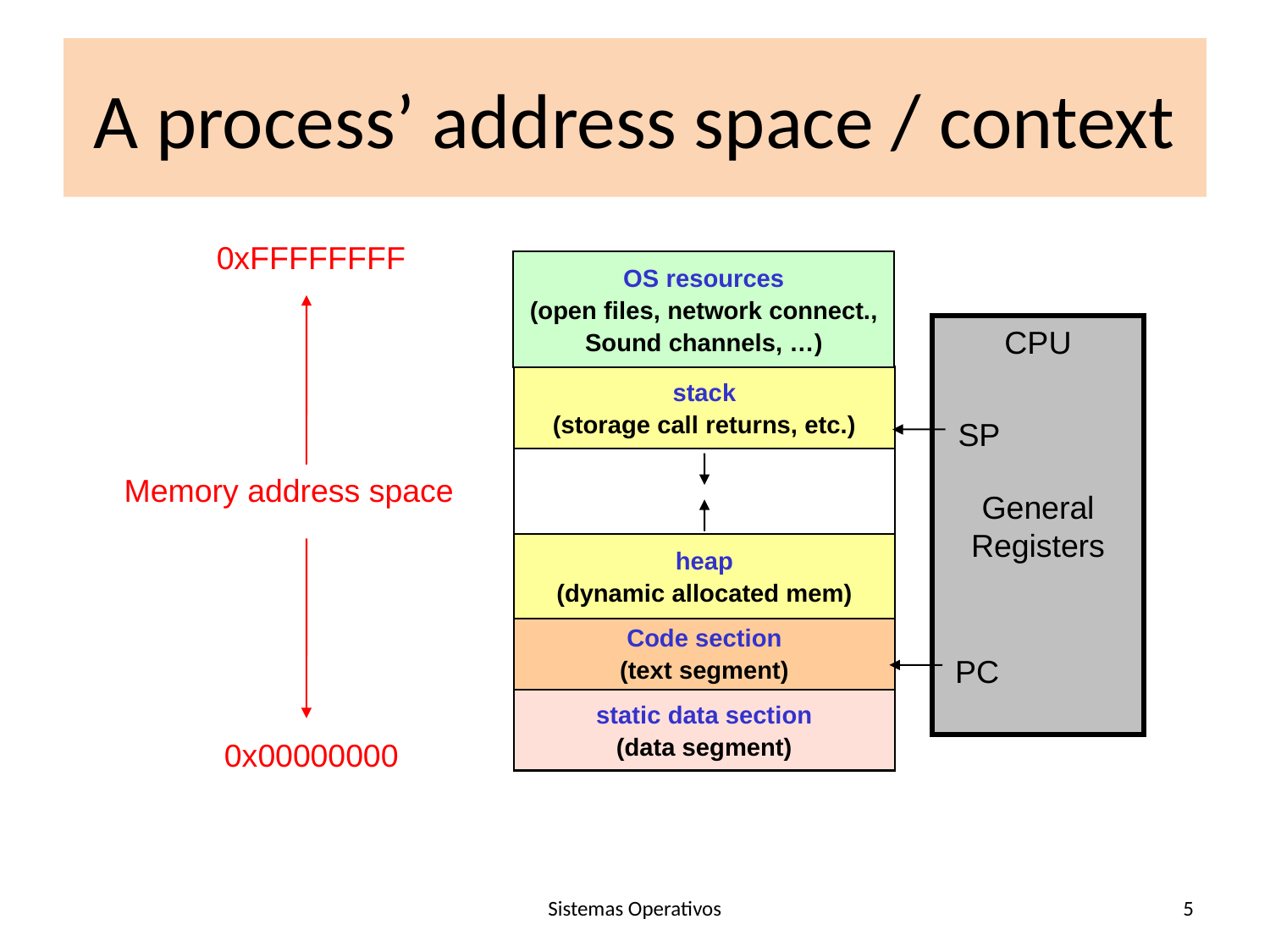

# A process’ address space / context
0xFFFFFFFF
OS resources
(open files, network connect.,
Sound channels, …)

CPU

General Registers

stack
(storage call returns, etc.)
SP

Memory address space

heap
(dynamic allocated mem)

Code section
(text segment)
PC

static data section
(data segment)
0x00000000
Sistemas Operativos
5